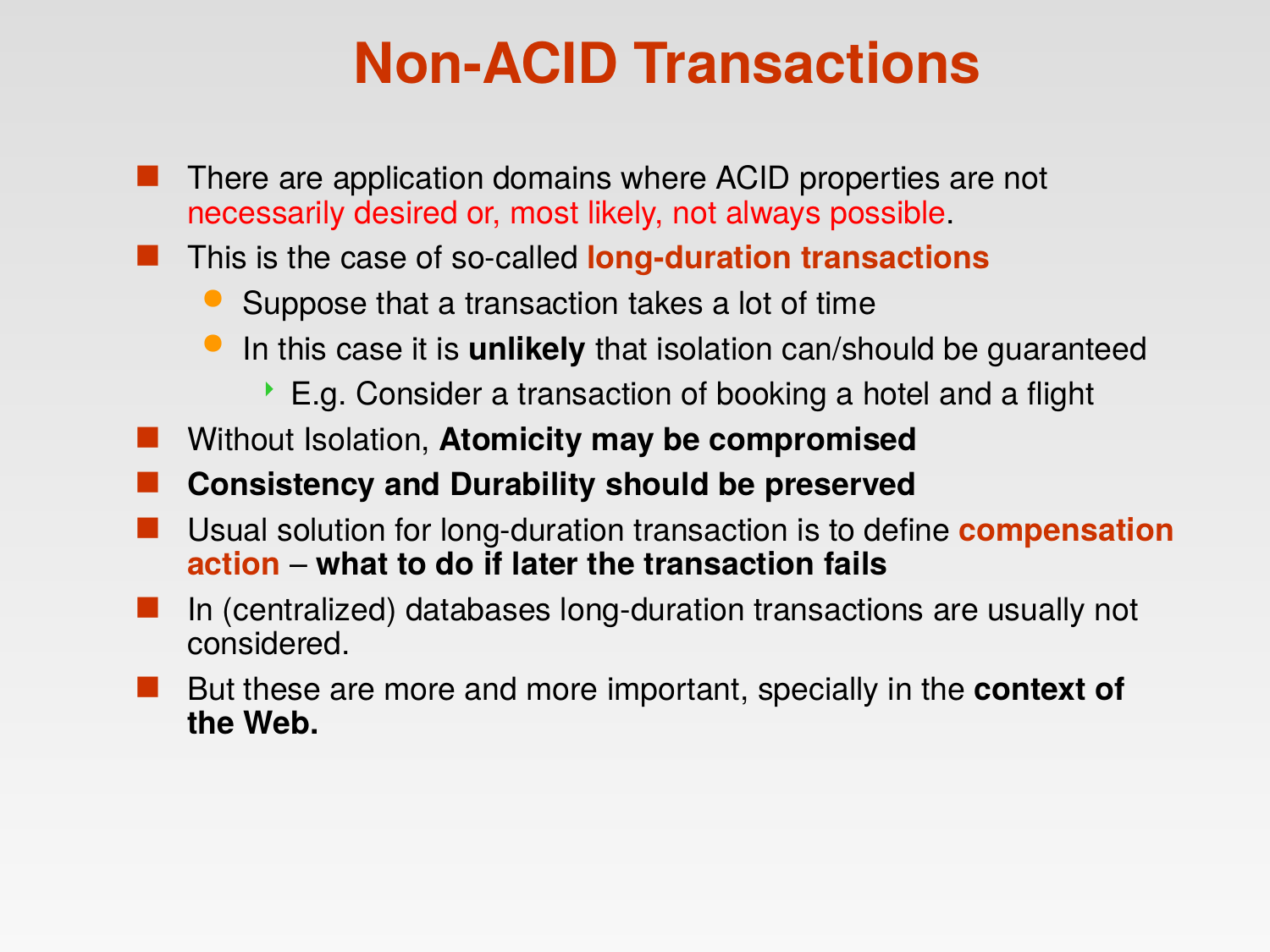

# Non-ACID Transactions
There are application domains where ACID properties are not necessarily desired or, most likely, not always possible.
This is the case of so-called long-duration transactions
Suppose that a transaction takes a lot of time
In this case it is unlikely that isolation can/should be guaranteed
E.g. Consider a transaction of booking a hotel and a flight
Without Isolation, Atomicity may be compromised
Consistency and Durability should be preserved
Usual solution for long-duration transaction is to define compensation action – what to do if later the transaction fails
In (centralized) databases long-duration transactions are usually not considered.
But these are more and more important, specially in the context of the Web.